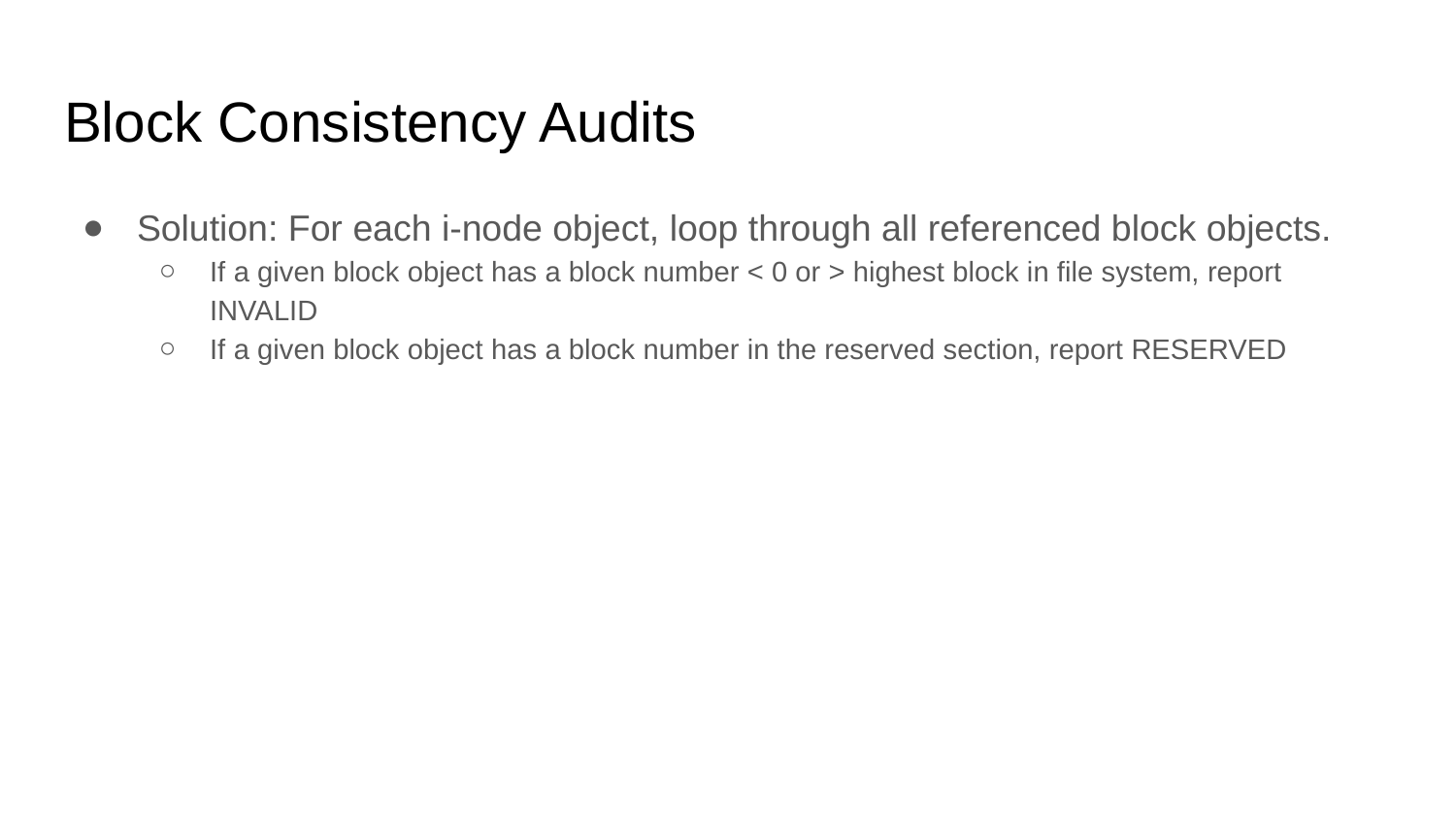

# Block Consistency Audits
Solution: For each i-node object, loop through all referenced block objects.
If a given block object has a block number < 0 or > highest block in file system, report INVALID
If a given block object has a block number in the reserved section, report RESERVED